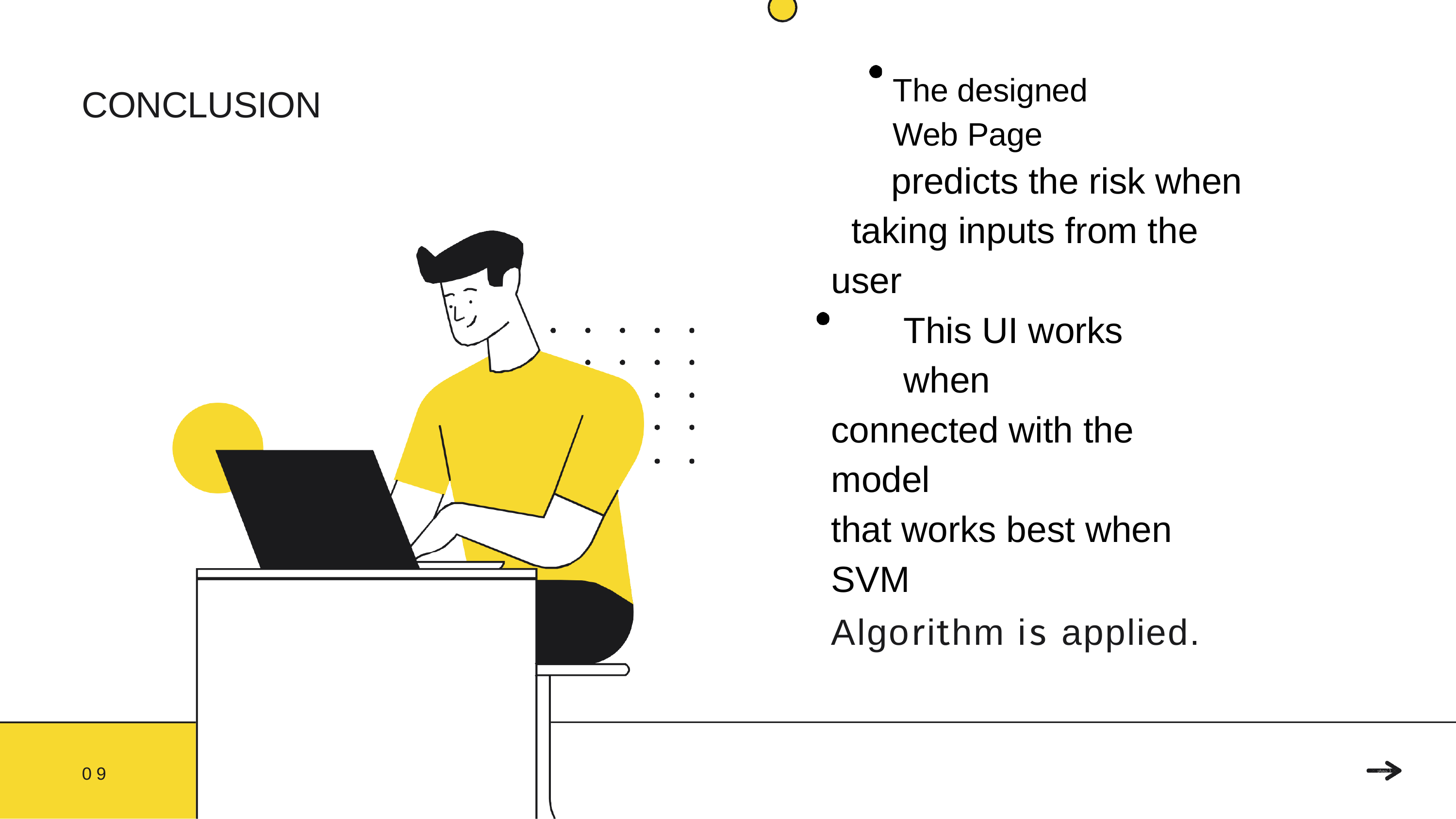

# The designed  Web Page
CONCLUSION
      predicts the risk when   taking inputs from the user
This UI works  when
connected with the  model
that works best when  SVM
Algorithm is applied.

09